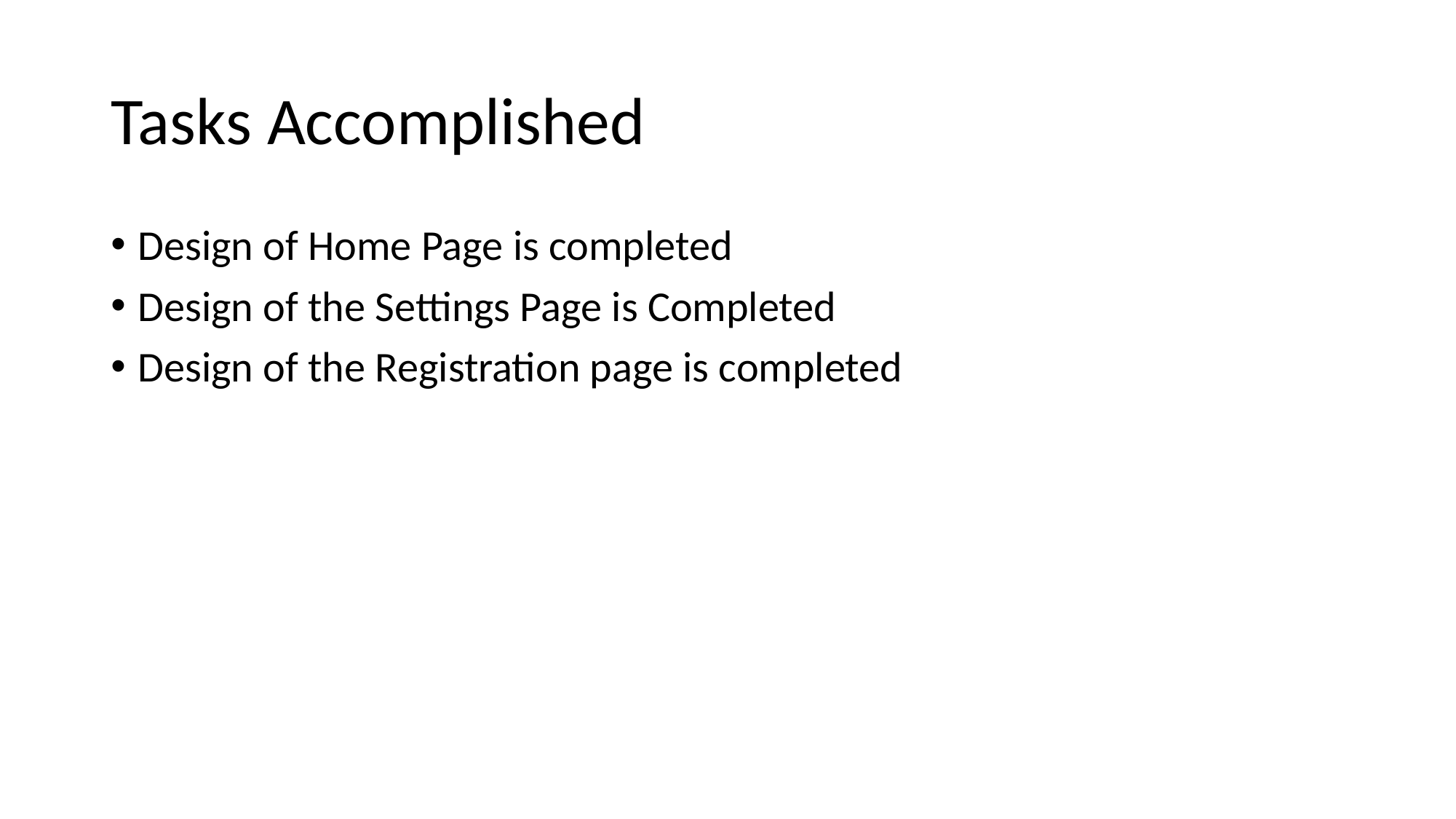

# Tasks Accomplished
Design of Home Page is completed
Design of the Settings Page is Completed
Design of the Registration page is completed